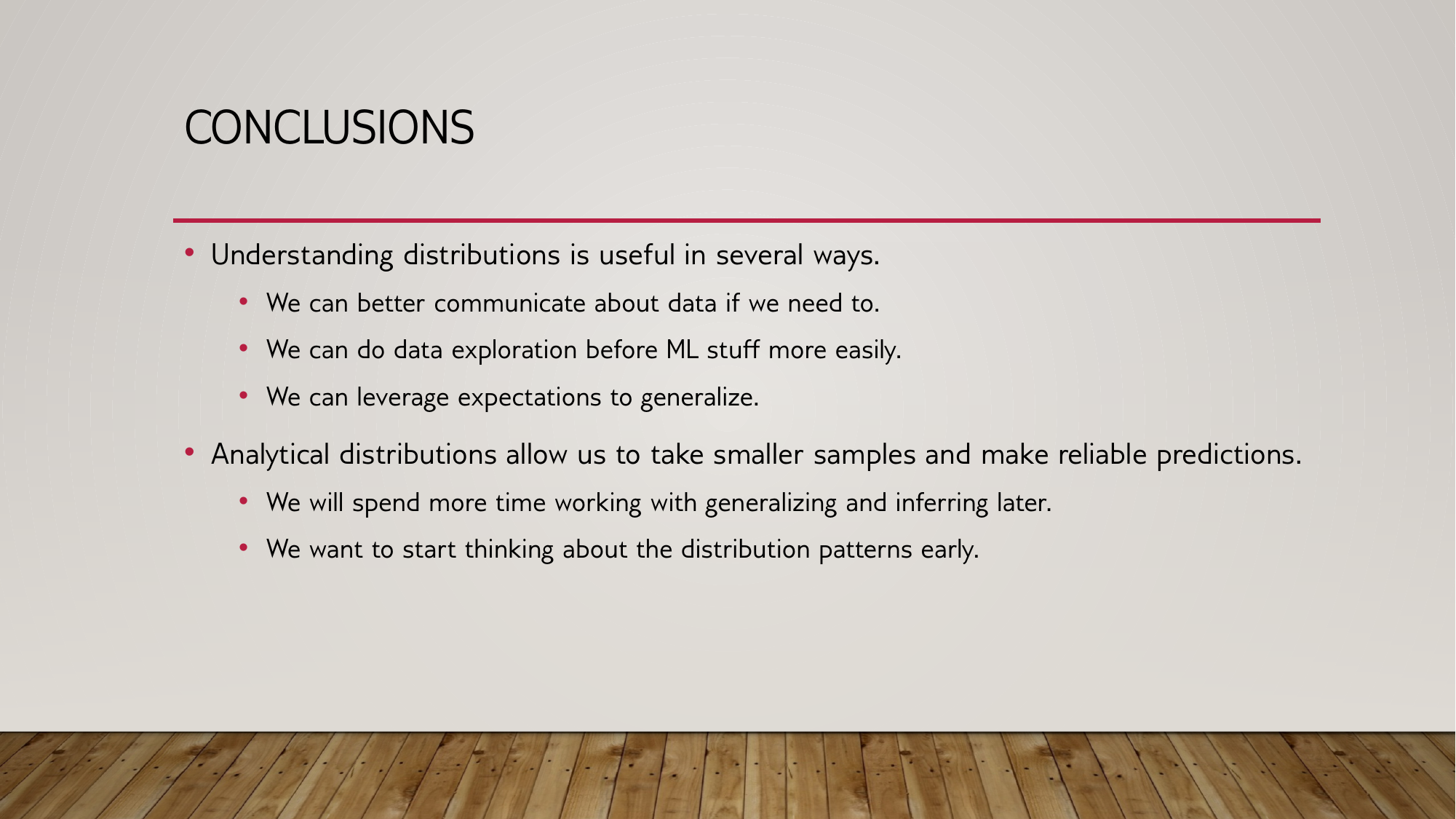

# Conclusions
Understanding distributions is useful in several ways.
We can better communicate about data if we need to.
We can do data exploration before ML stuff more easily.
We can leverage expectations to generalize.
Analytical distributions allow us to take smaller samples and make reliable predictions.
We will spend more time working with generalizing and inferring later.
We want to start thinking about the distribution patterns early.